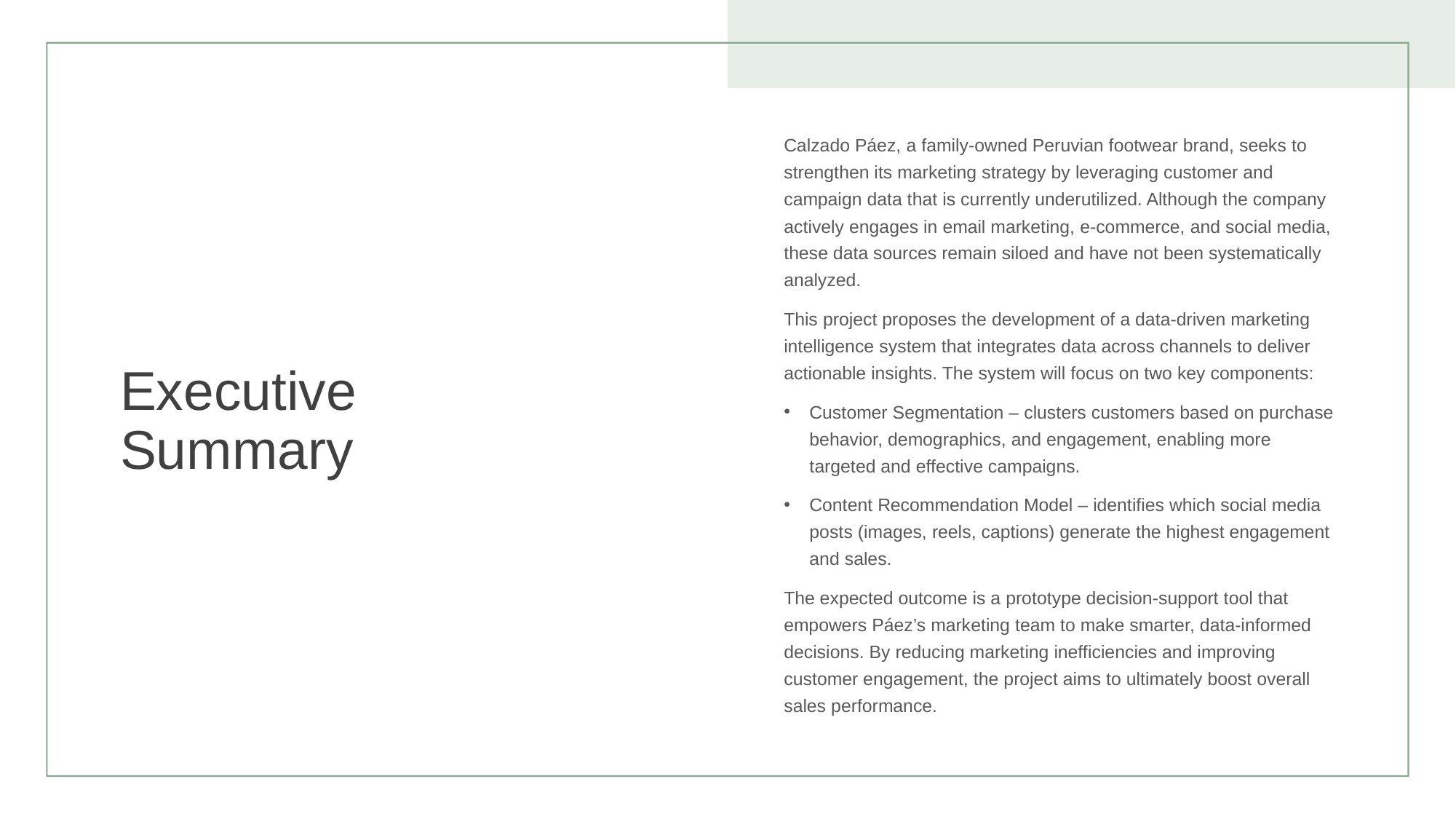

# Executive Summary
Calzado Páez, a family-owned Peruvian footwear brand, seeks to strengthen its marketing strategy by leveraging customer and campaign data that is currently underutilized. Although the company actively engages in email marketing, e-commerce, and social media, these data sources remain siloed and have not been systematically analyzed.
This project proposes the development of a data-driven marketing intelligence system that integrates data across channels to deliver actionable insights. The system will focus on two key components:
Customer Segmentation – clusters customers based on purchase behavior, demographics, and engagement, enabling more targeted and effective campaigns.
Content Recommendation Model – identifies which social media posts (images, reels, captions) generate the highest engagement and sales.
The expected outcome is a prototype decision-support tool that empowers Páez’s marketing team to make smarter, data-informed decisions. By reducing marketing inefficiencies and improving customer engagement, the project aims to ultimately boost overall sales performance.